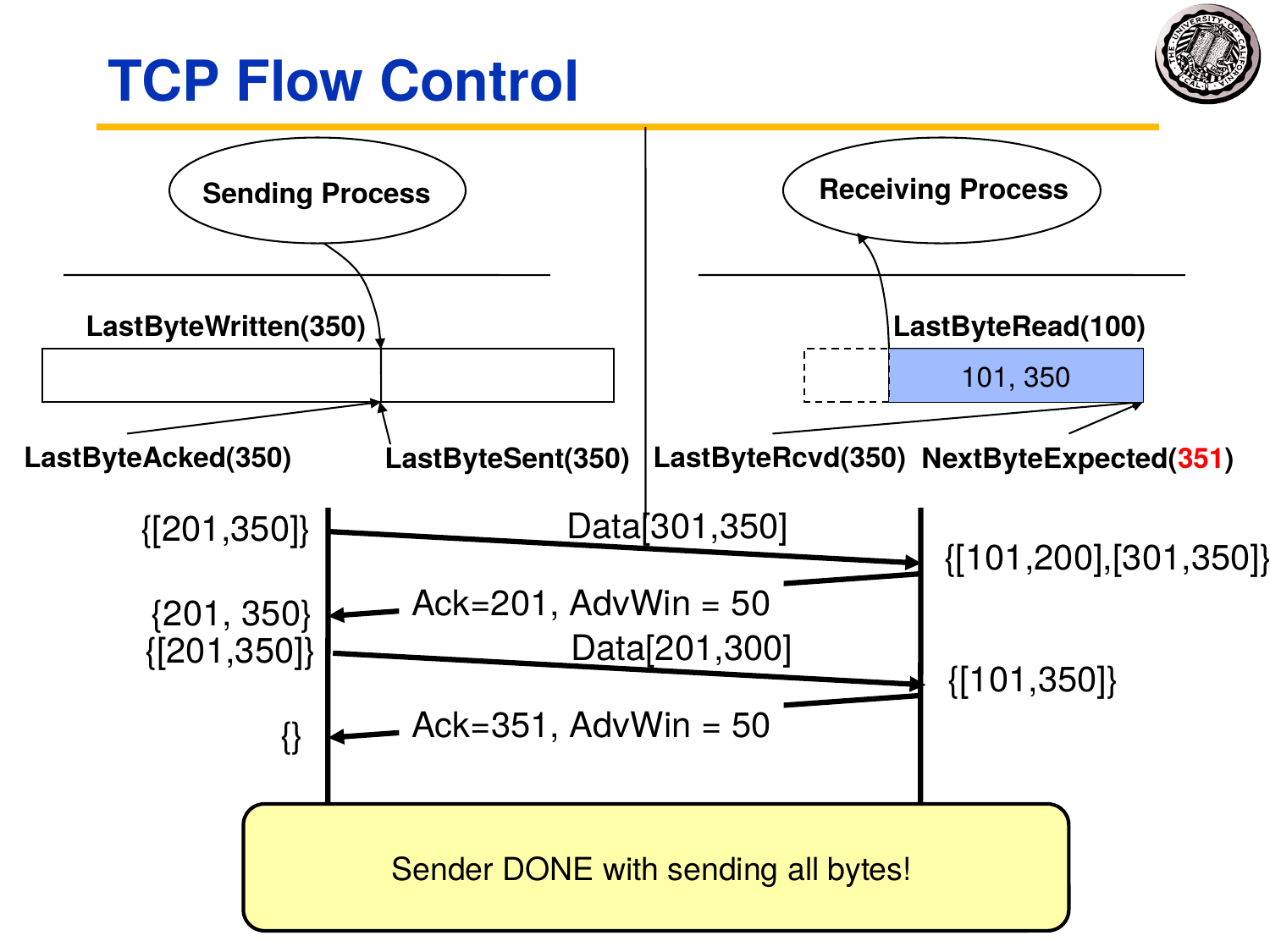

# TCP Flow Control

Receiving Process
Sending Process

LastByteWritten(350)
LastByteRead(100)

101, 350

LastByteSent(350)

NextByteExpected(351)
LastByteAcked(350)
LastByteRcvd(350)
Data[301,350]
{[201,350]}
{[101,200],[301,350]}
Ack=201, AdvWin = 50
{201, 350}
Data[201,300]
{[201,350]}
{[101,350]}
Ack=351, AdvWin = 50
{}
Sender DONE with sending all bytes!